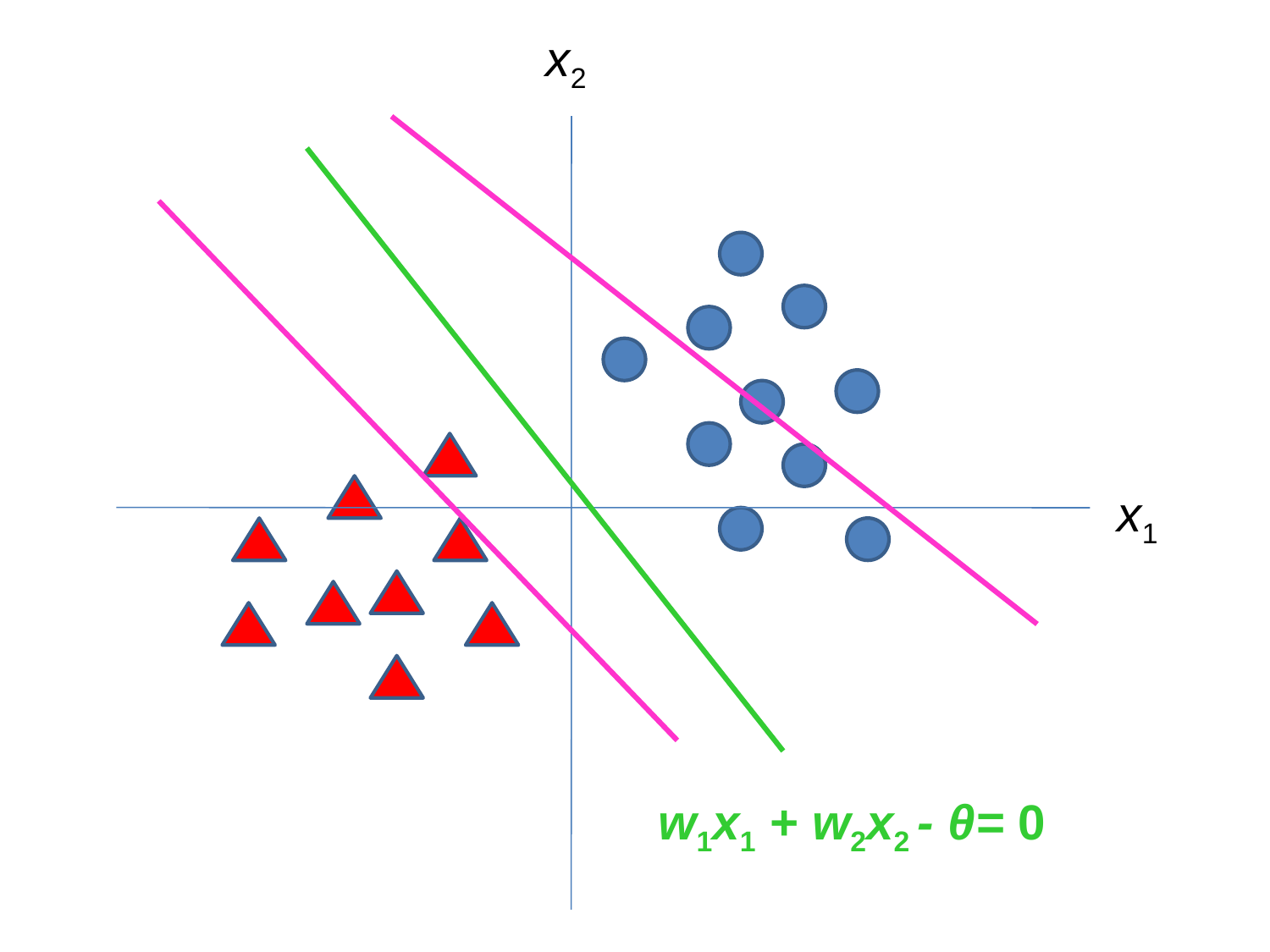

x2

x1

w1x1 + w2x2 - θ= 0